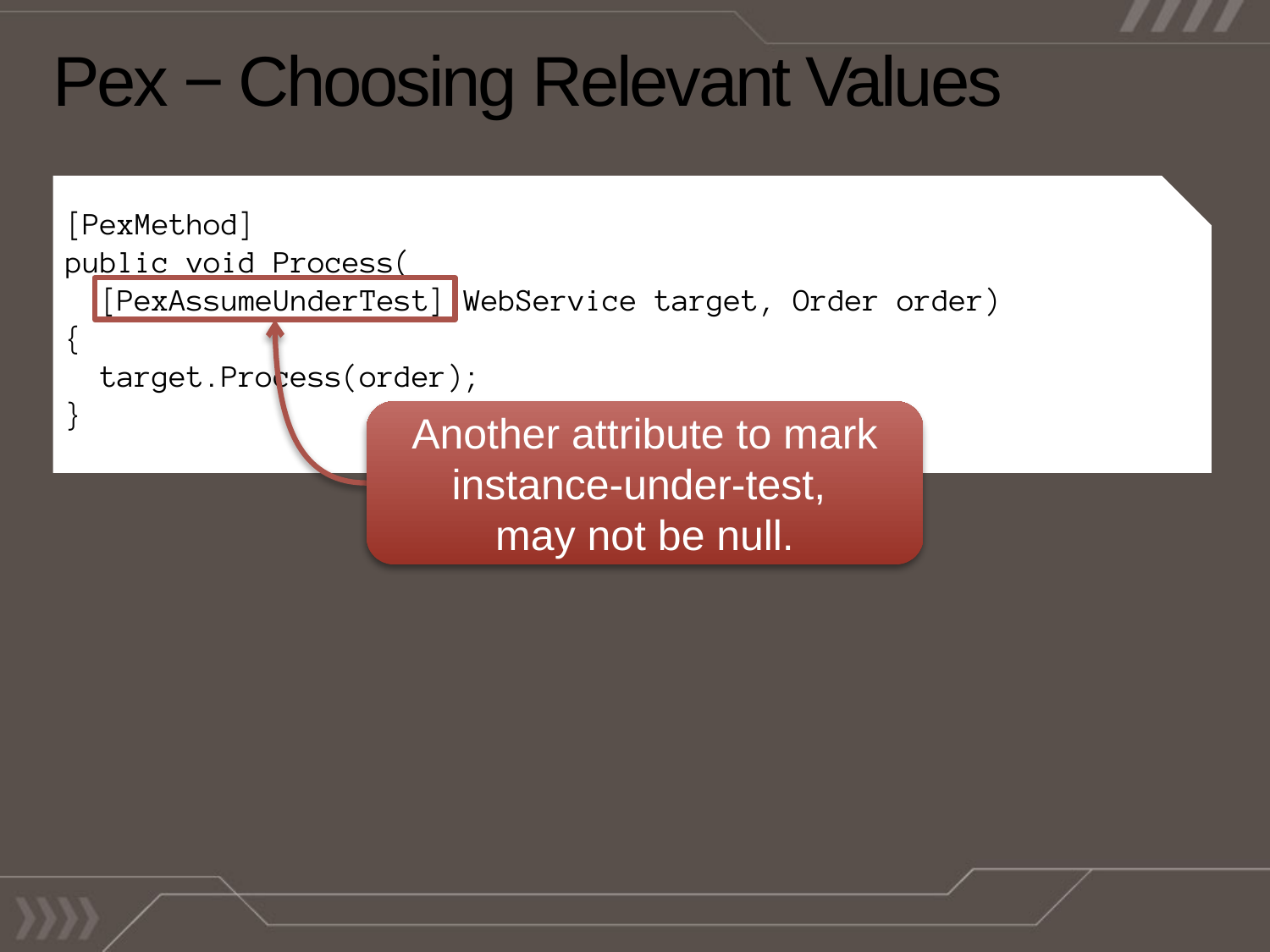

# Pex − Choosing Relevant Values
[PexMethod]
public void Process(
  [PexAssumeUnderTest] WebService target, Order order)
{
  target.Process(order);
}

Another attribute to mark instance-under-test,
may not be null.